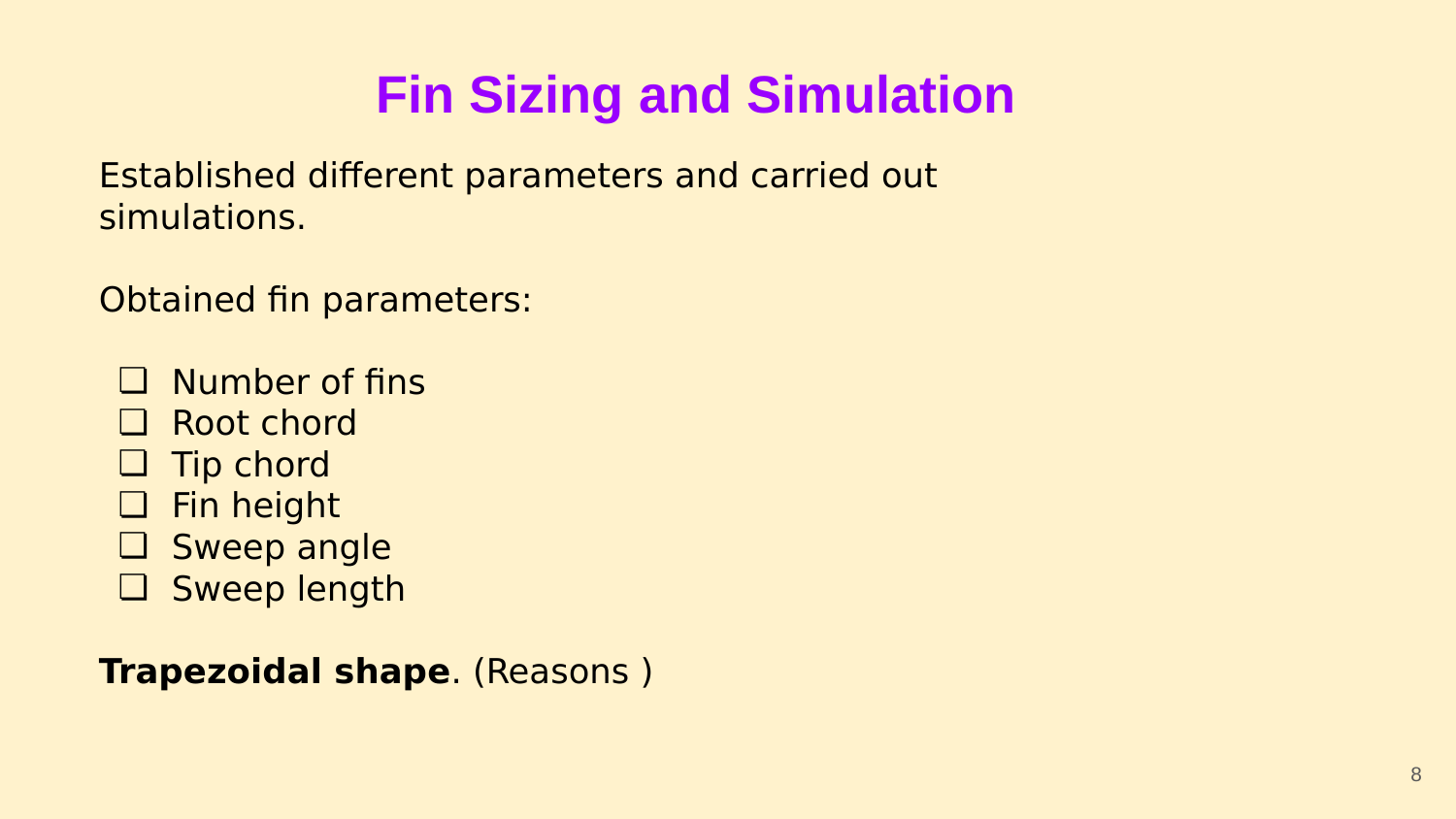

Fin Sizing and Simulation
Established different parameters and carried out simulations.

Obtained fin parameters:

Number of fins
Root chord
Tip chord
Fin height
Sweep angle
Sweep length

Trapezoidal shape. (Reasons )
8